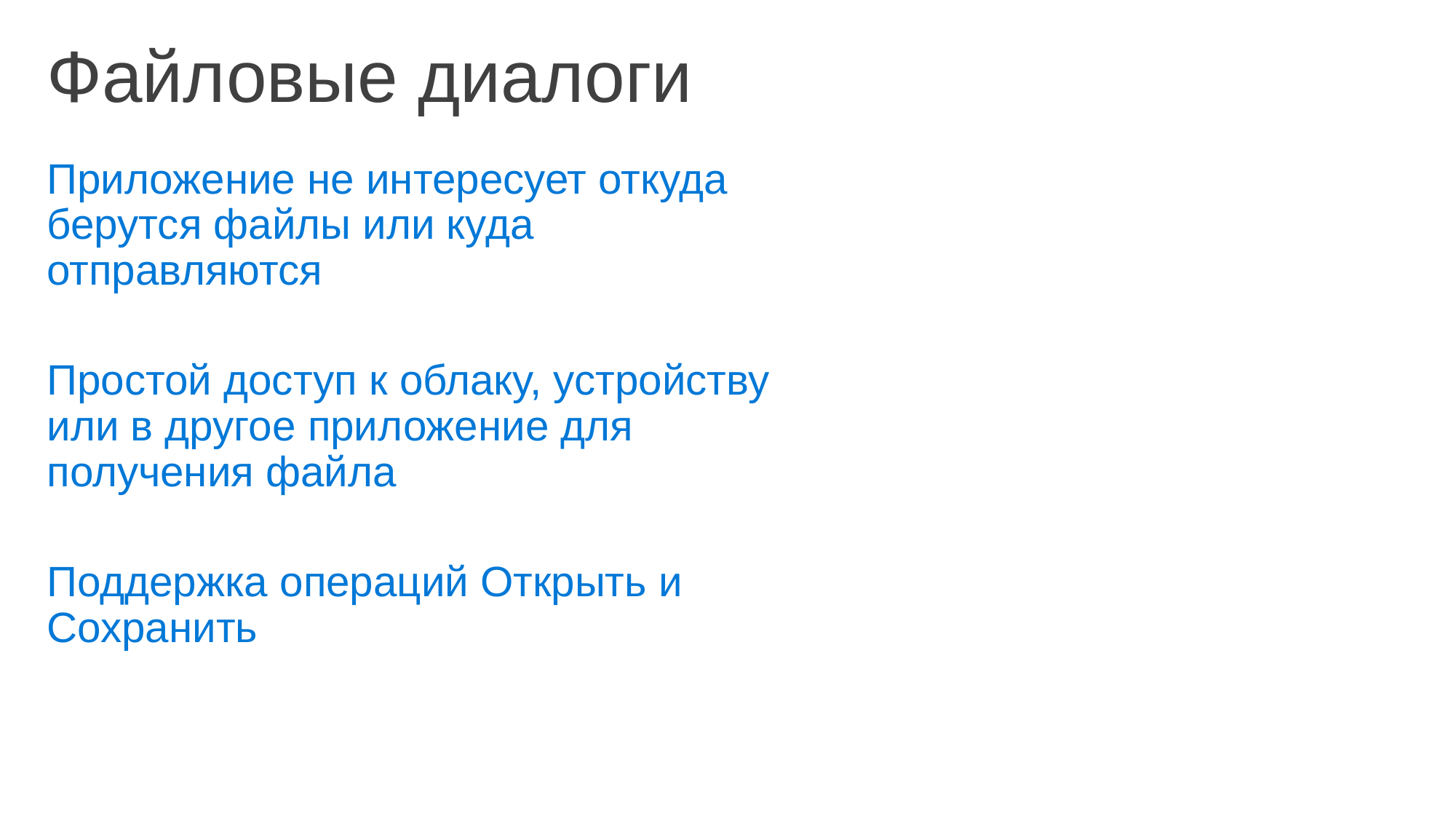

Файловые диалоги
Приложение не интересует откуда берутся файлы или куда отправляются

Простой доступ к облаку, устройству или в другое приложение для получения файла

Поддержка операций Открыть и Сохранить